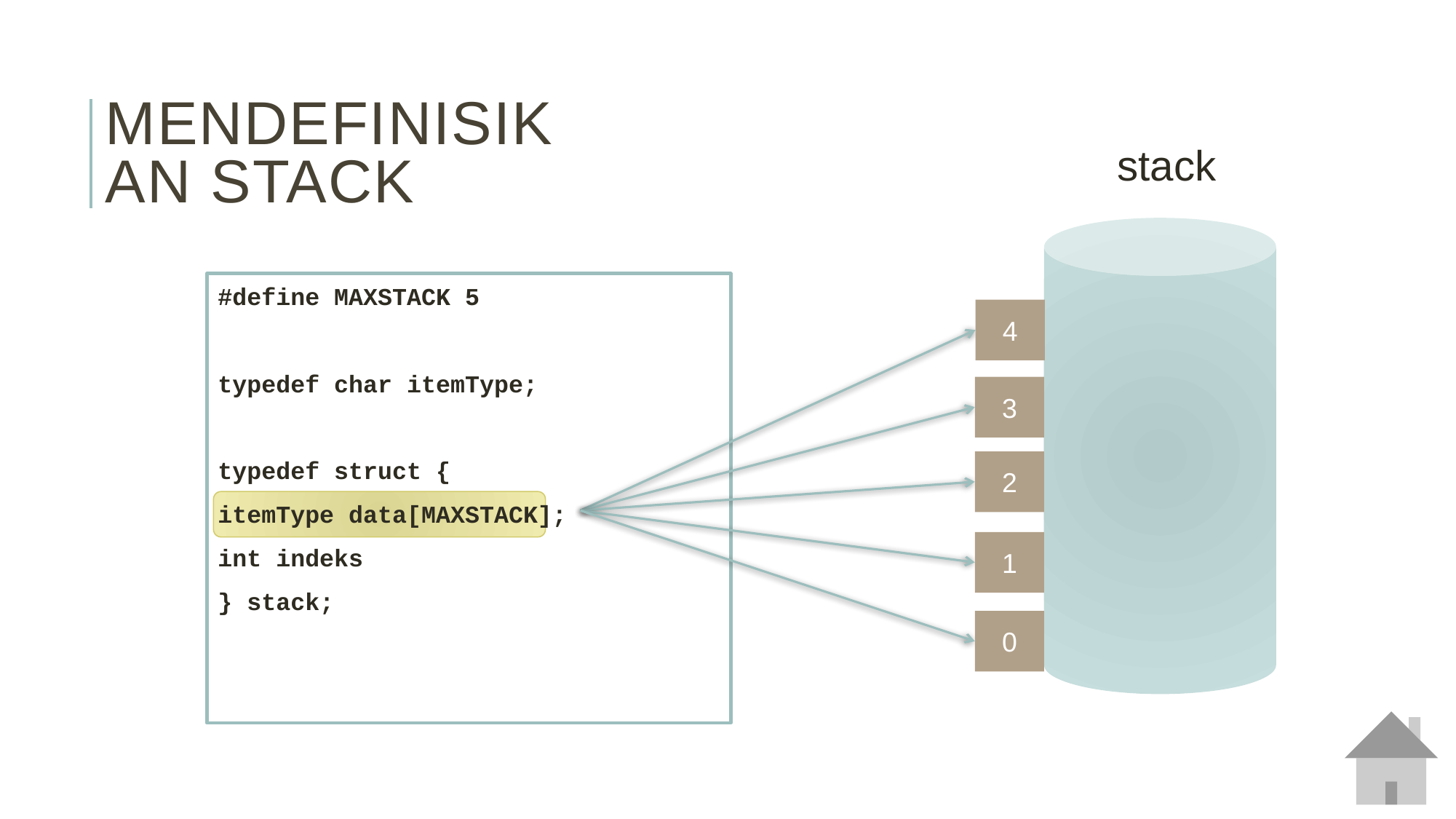

# MENDEFINISIKAN STACK
stack

#define MAXSTACK 5

typedef char itemType;

typedef struct {
itemType data[MAXSTACK];
int indeks
} stack;
4
3
2

1
0